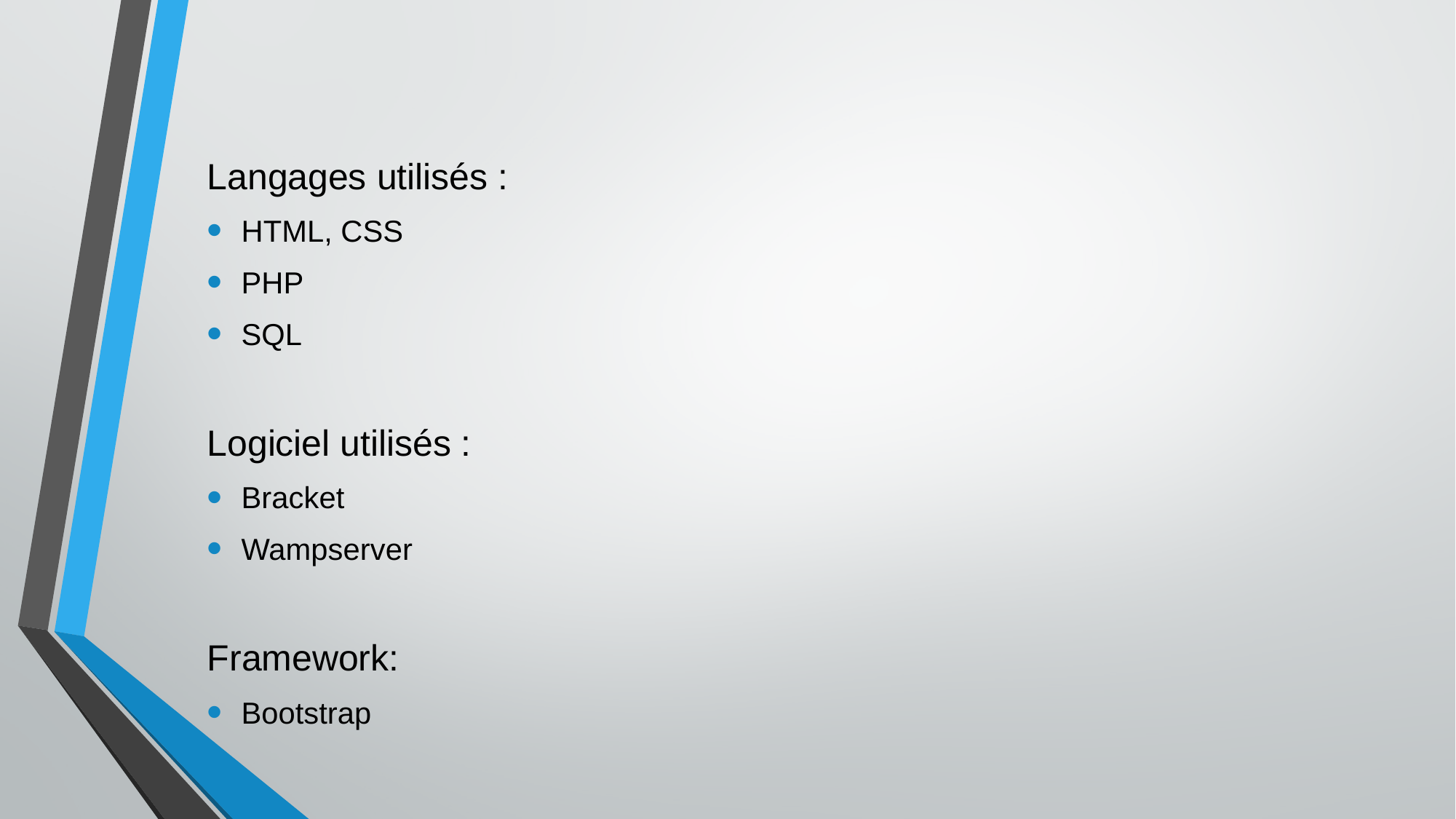

Langages utilisés :
HTML, CSS
PHP
SQL

Logiciel utilisés :
Bracket
Wampserver

Framework:
Bootstrap